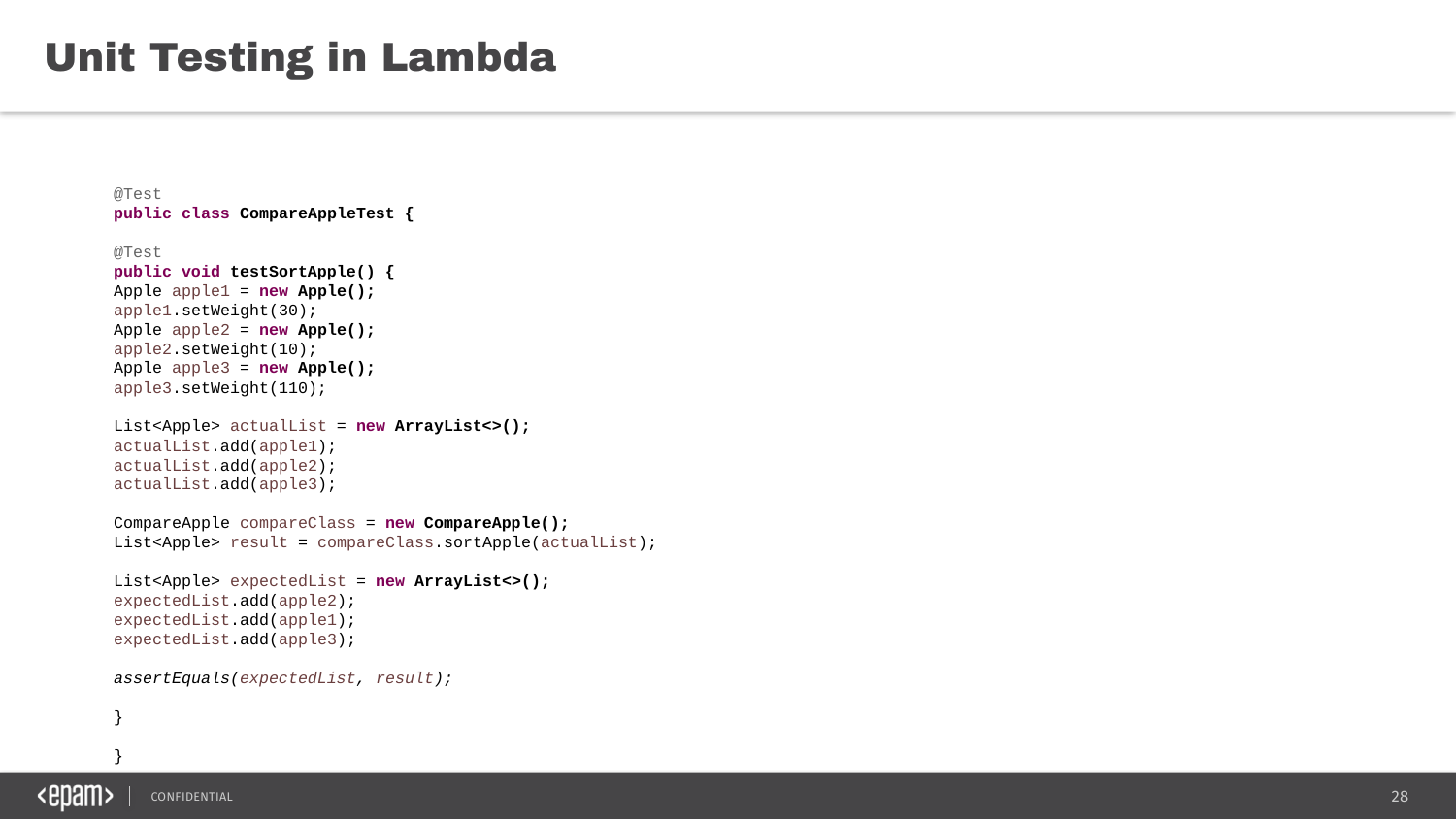

Unit Testing in Lambda

@Test
public class CompareAppleTest {

@Test
public void testSortApple() {
Apple apple1 = new Apple();
apple1.setWeight(30);
Apple apple2 = new Apple();
apple2.setWeight(10);
Apple apple3 = new Apple();
apple3.setWeight(110);

List<Apple> actualList = new ArrayList<>();
actualList.add(apple1);
actualList.add(apple2);
actualList.add(apple3);

CompareApple compareClass = new CompareApple();
List<Apple> result = compareClass.sortApple(actualList);

List<Apple> expectedList = new ArrayList<>();
expectedList.add(apple2);
expectedList.add(apple1);
expectedList.add(apple3);

assertEquals(expectedList, result);

}

}